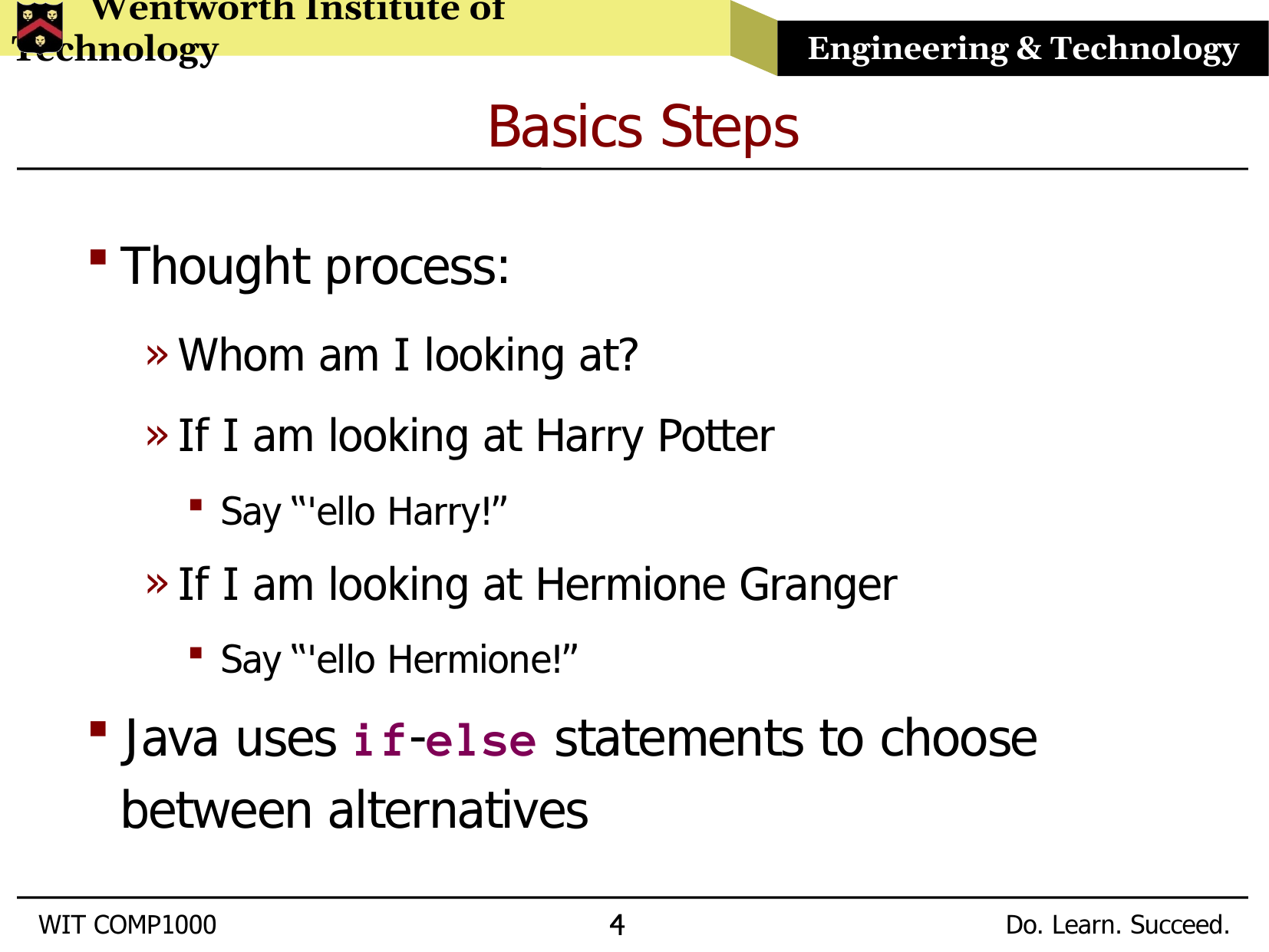

# Basics Steps
Thought process:
Whom am I looking at?
If I am looking at Harry Potter
Say “'ello Harry!”
If I am looking at Hermione Granger
Say “'ello Hermione!”
Java uses if-else statements to choose between alternatives